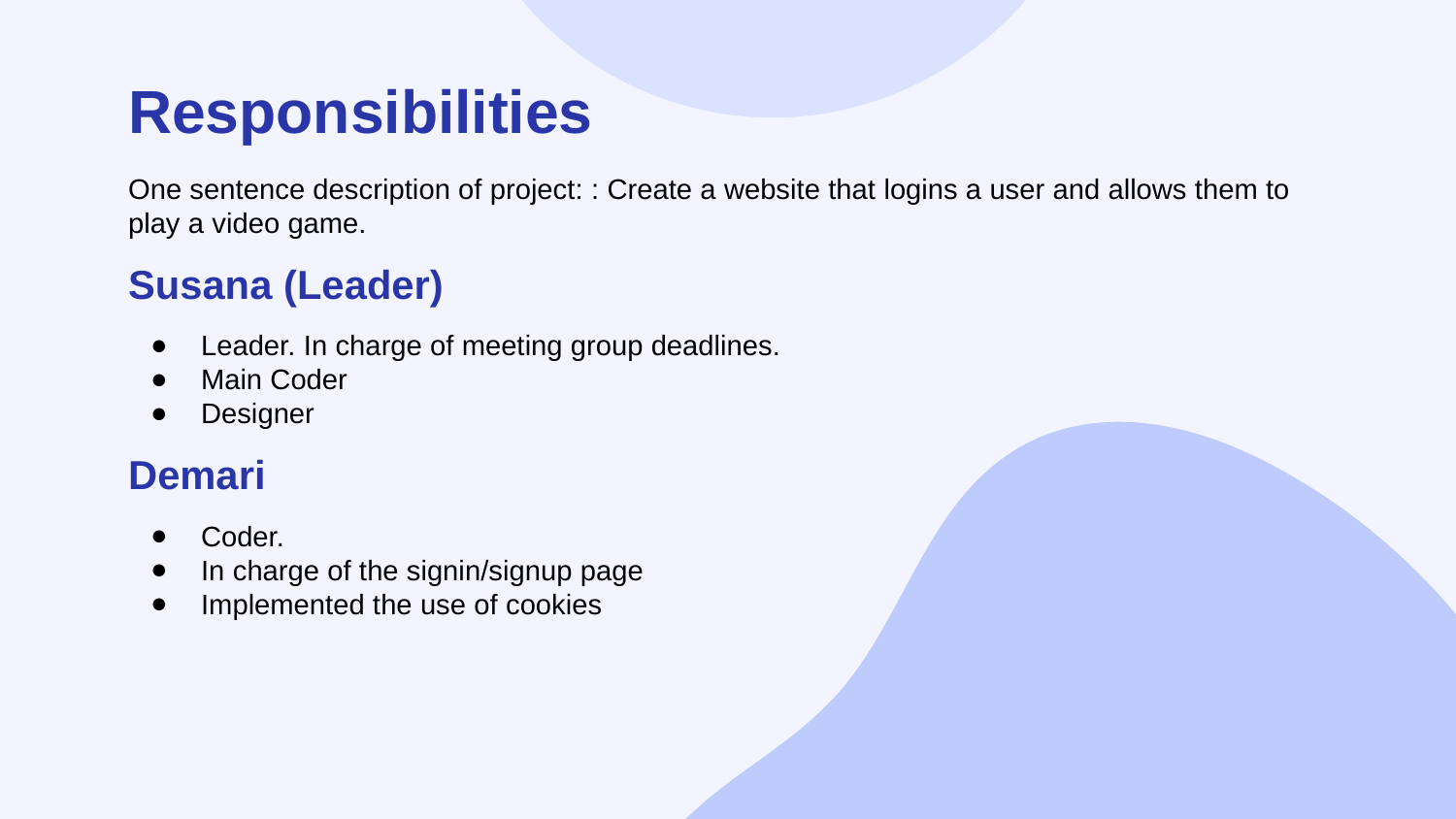

# Responsibilities
One sentence description of project: : Create a website that logins a user and allows them to play a video game.
Susana (Leader)
Leader. In charge of meeting group deadlines.
Main Coder
Designer
Demari
Coder.
In charge of the signin/signup page
Implemented the use of cookies